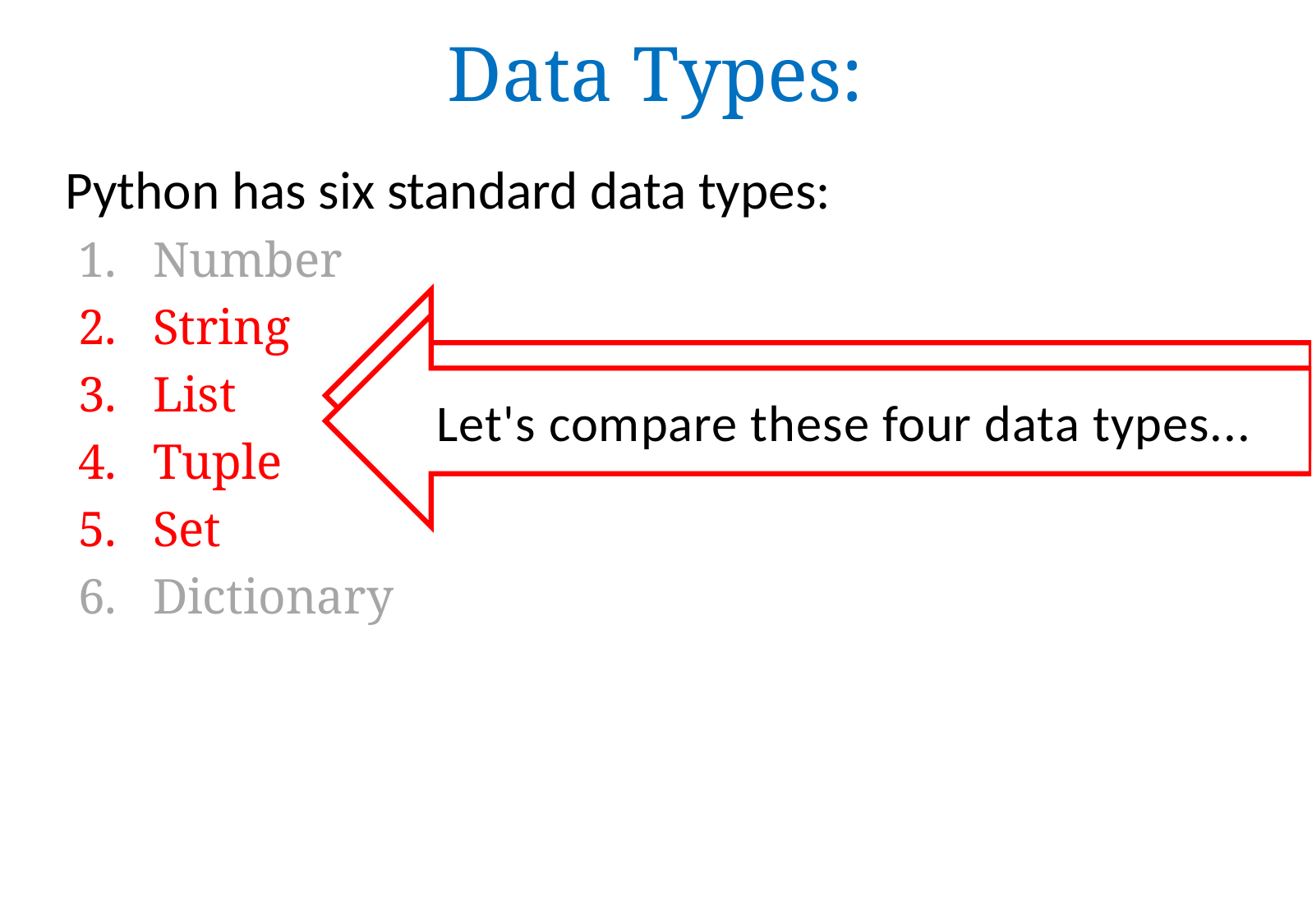

# Data Types:
Python has six standard data types:
Number
String
List
Tuple
Set
Dictionary
We'll come back to lists later. But first…
Let's compare these four data types...